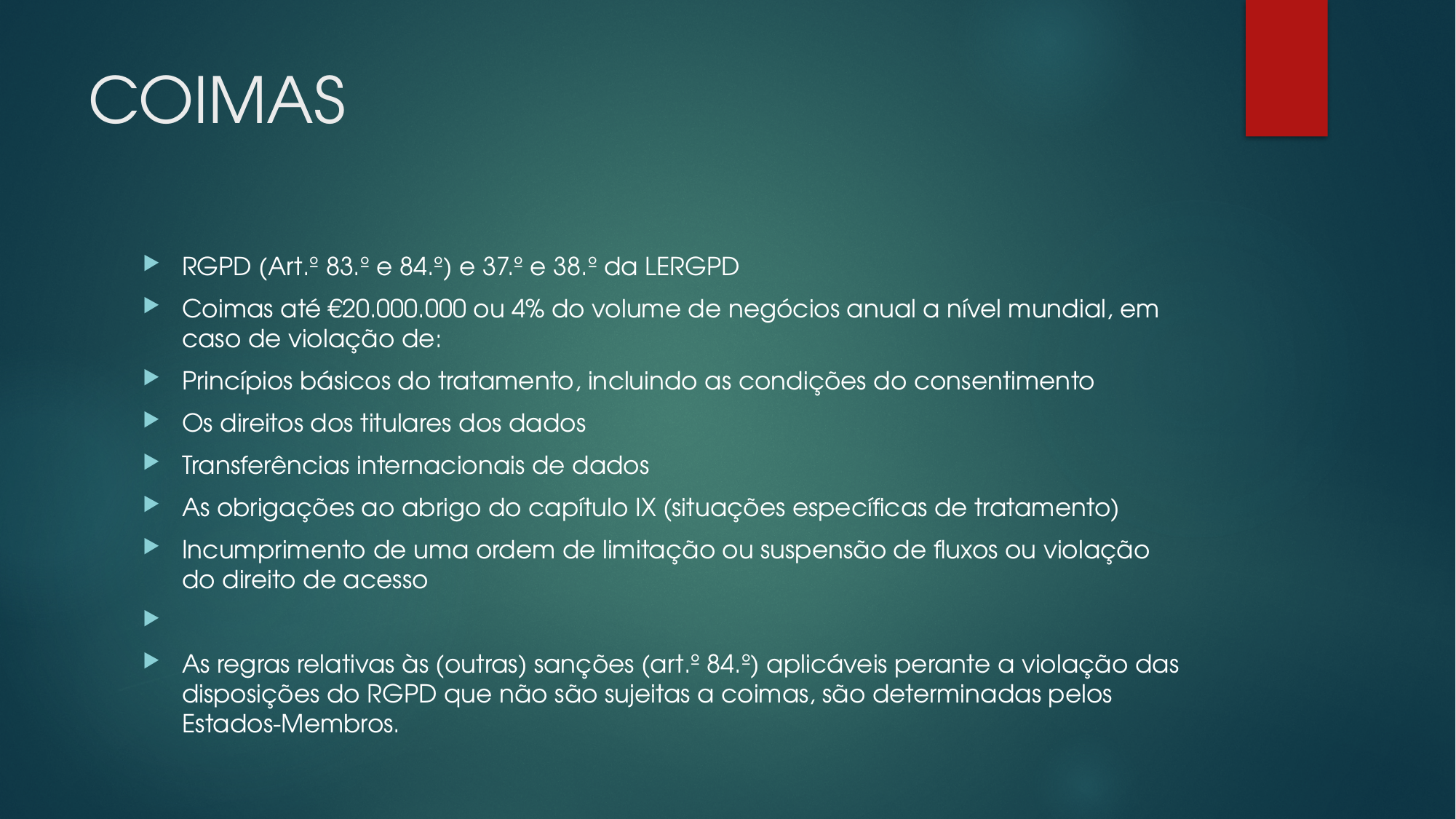

# COIMAS
RGPD (Art.º 83.º e 84.º) e 37.º e 38.º da LERGPD
Coimas até €20.000.000 ou 4% do volume de negócios anual a nível mundial, em caso de violação de:
Princípios básicos do tratamento, incluindo as condições do consentimento
Os direitos dos titulares dos dados
Transferências internacionais de dados
As obrigações ao abrigo do capítulo IX (situações específicas de tratamento)
Incumprimento de uma ordem de limitação ou suspensão de fluxos ou violação do direito de acesso

As regras relativas às (outras) sanções (art.º 84.º) aplicáveis perante a violação das disposições do RGPD que não são sujeitas a coimas, são determinadas pelos Estados-Membros.